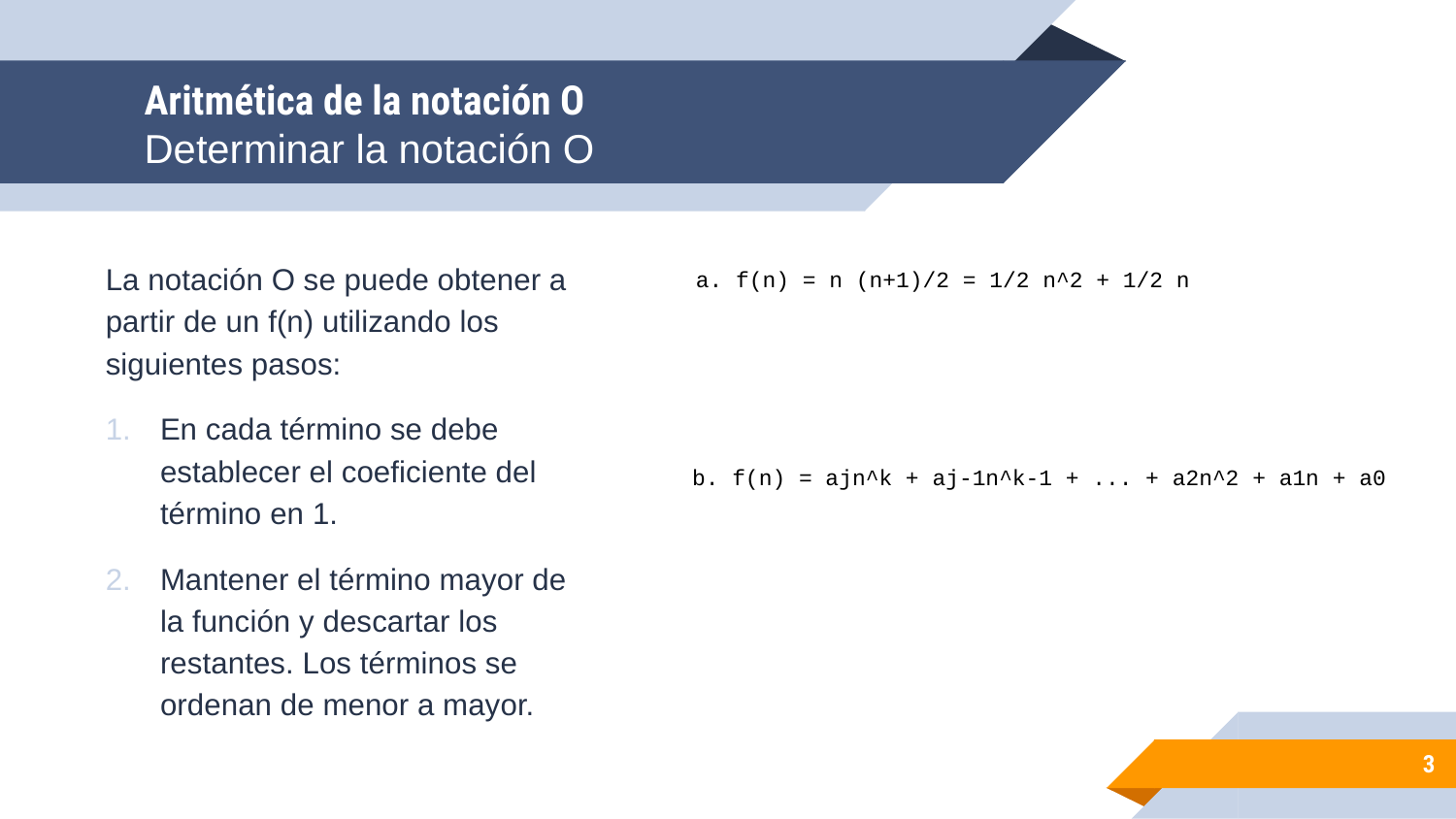

# Aritmética de la notación O
Determinar la notación O
La notación O se puede obtener a partir de un f(n) utilizando los siguientes pasos:
En cada término se debe establecer el coeficiente del término en 1.
Mantener el término mayor de la función y descartar los restantes. Los términos se ordenan de menor a mayor.

a. f(n) = n (n+1)/2 = 1/2 n^2 + 1/2 n
b. f(n) = ajn^k + aj-1n^k-1 + ... + a2n^2 + a1n + a0
3